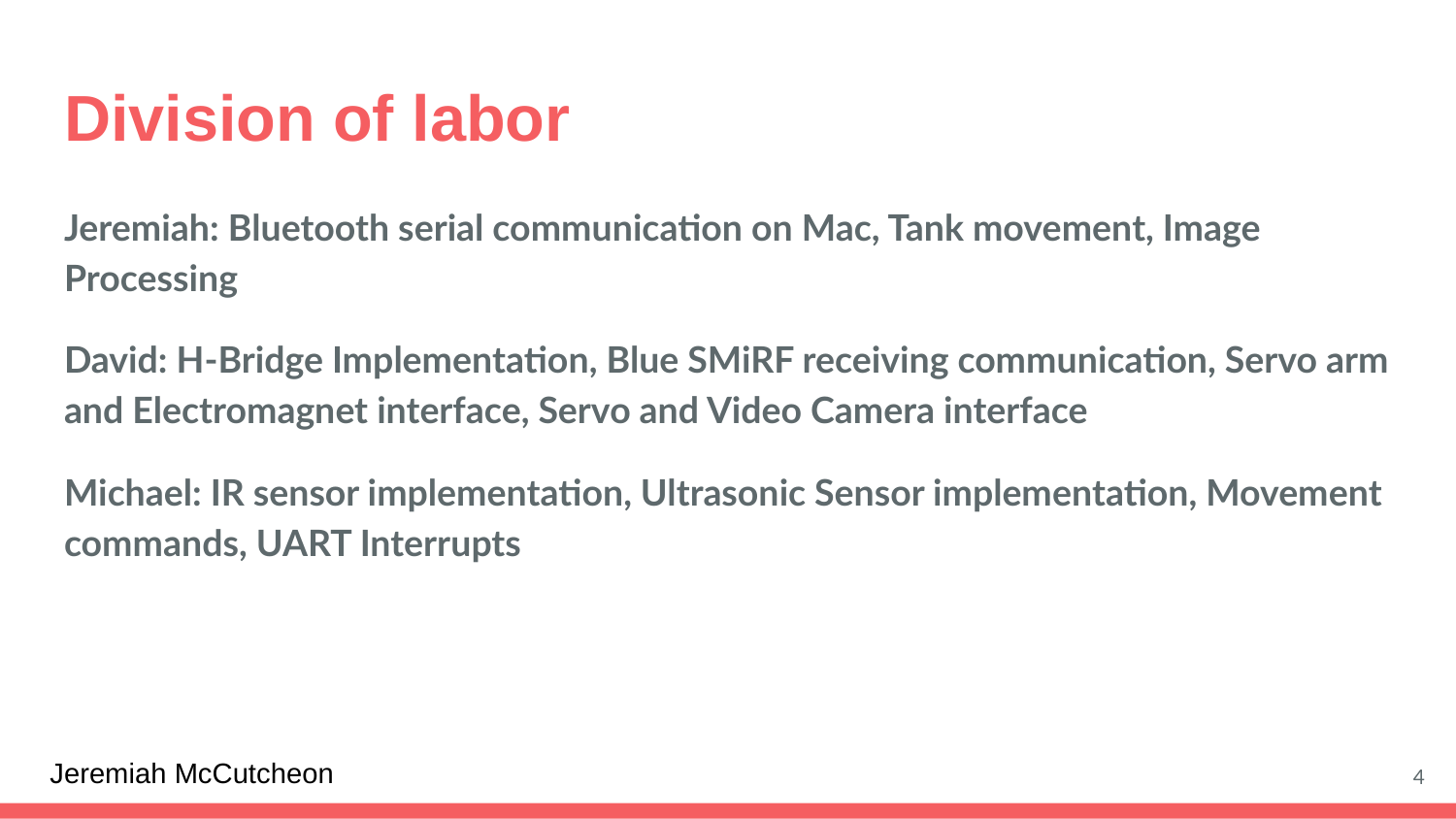

# Division of labor
Jeremiah: Bluetooth serial communication on Mac, Tank movement, Image Processing
David: H-Bridge Implementation, Blue SMiRF receiving communication, Servo arm and Electromagnet interface, Servo and Video Camera interface
Michael: IR sensor implementation, Ultrasonic Sensor implementation, Movement commands, UART Interrupts
Jeremiah McCutcheon
4